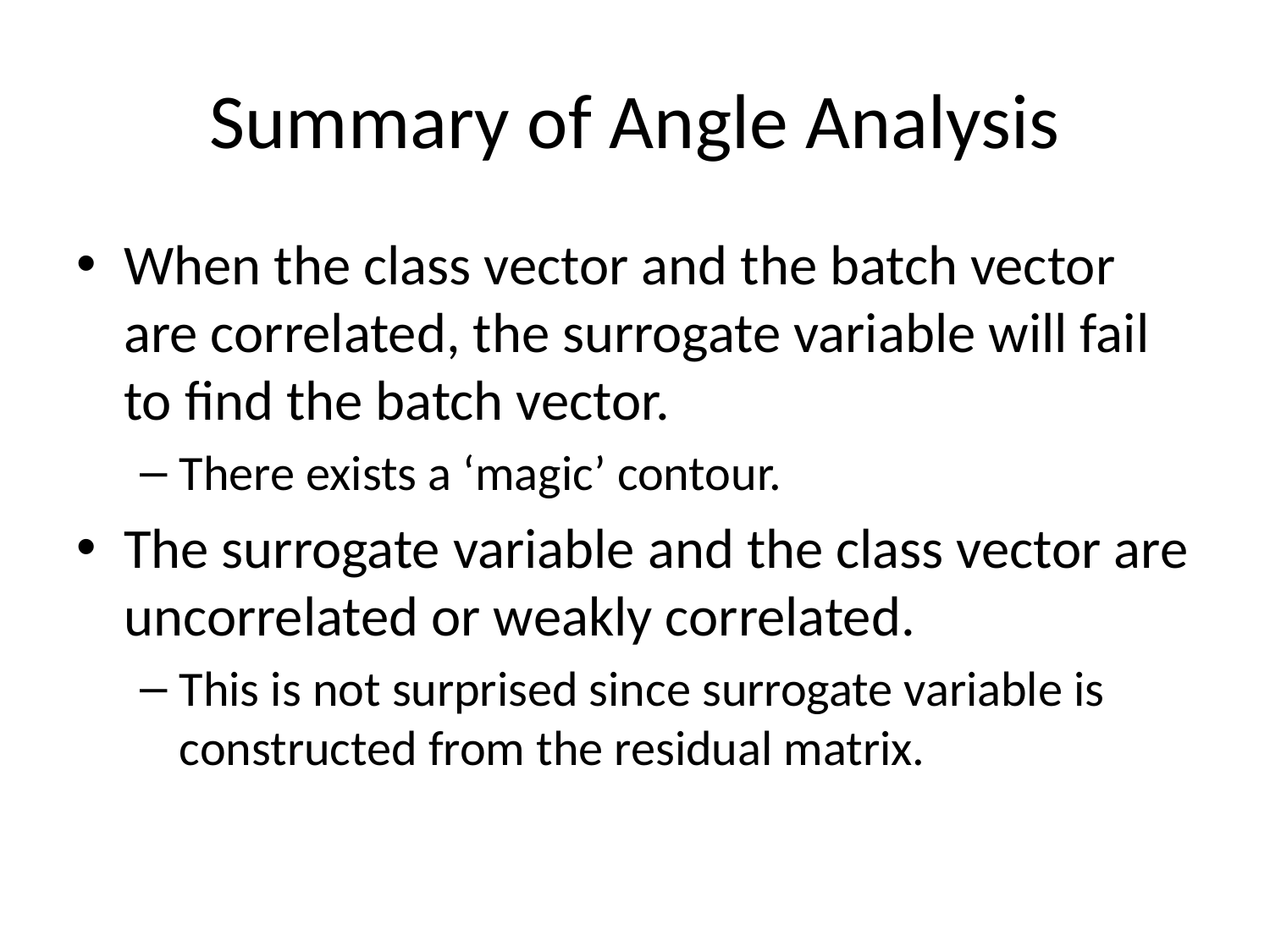

# Summary of Angle Analysis
When the class vector and the batch vector are correlated, the surrogate variable will fail to find the batch vector.
There exists a ‘magic’ contour.
The surrogate variable and the class vector are uncorrelated or weakly correlated.
This is not surprised since surrogate variable is constructed from the residual matrix.